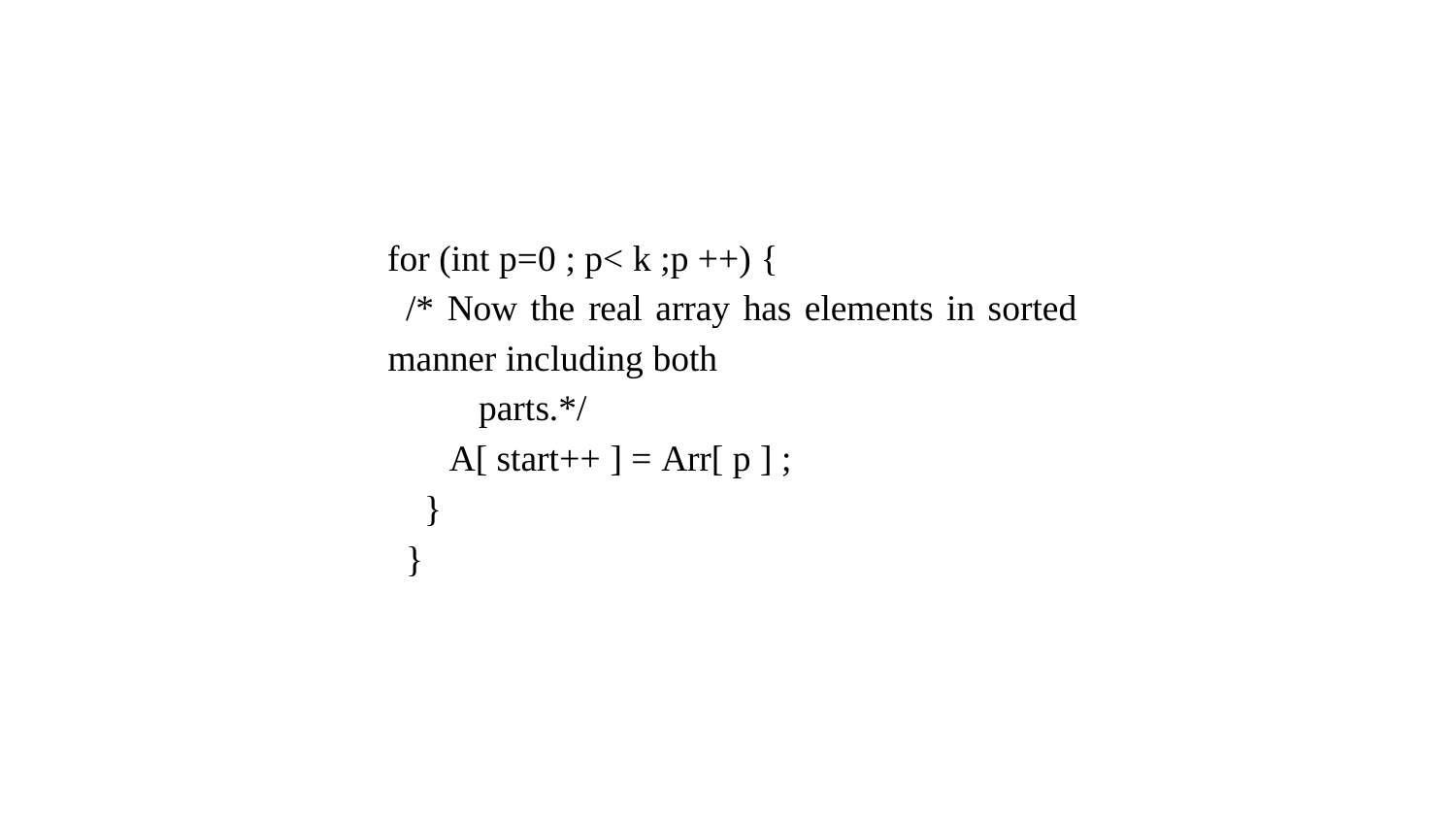

for (int p=0 ; p< k ;p ++) {
/* Now the real array has elements in sorted  manner including both
parts.*/
A[ start++ ] = Arr[ p ] ;
}
}